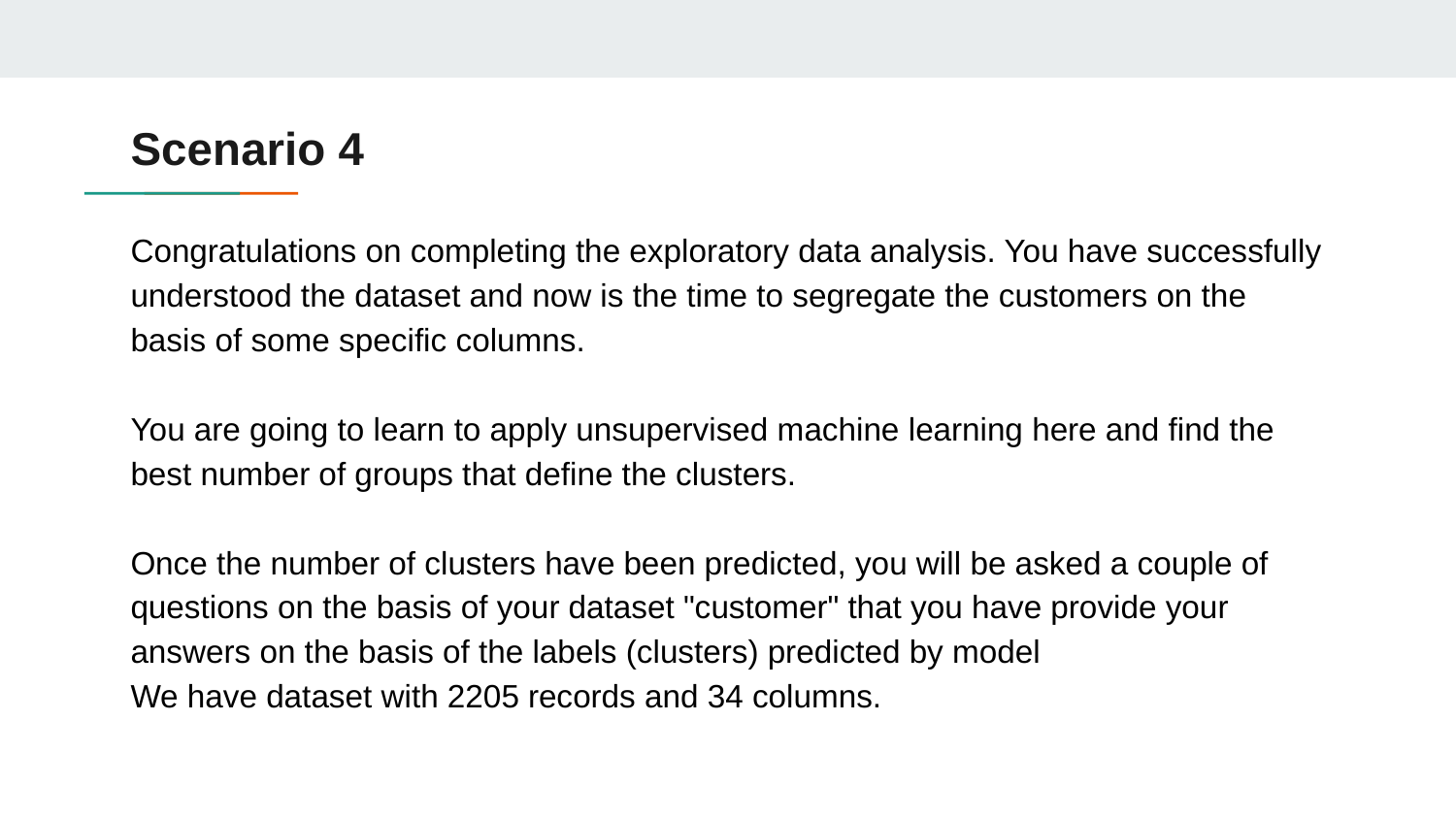

# Scenario 4
Congratulations on completing the exploratory data analysis. You have successfully understood the dataset and now is the time to segregate the customers on the basis of some specific columns.

You are going to learn to apply unsupervised machine learning here and find the best number of groups that define the clusters.

Once the number of clusters have been predicted, you will be asked a couple of
questions on the basis of your dataset "customer" that you have provide your answers on the basis of the labels (clusters) predicted by model
We have dataset with 2205 records and 34 columns.